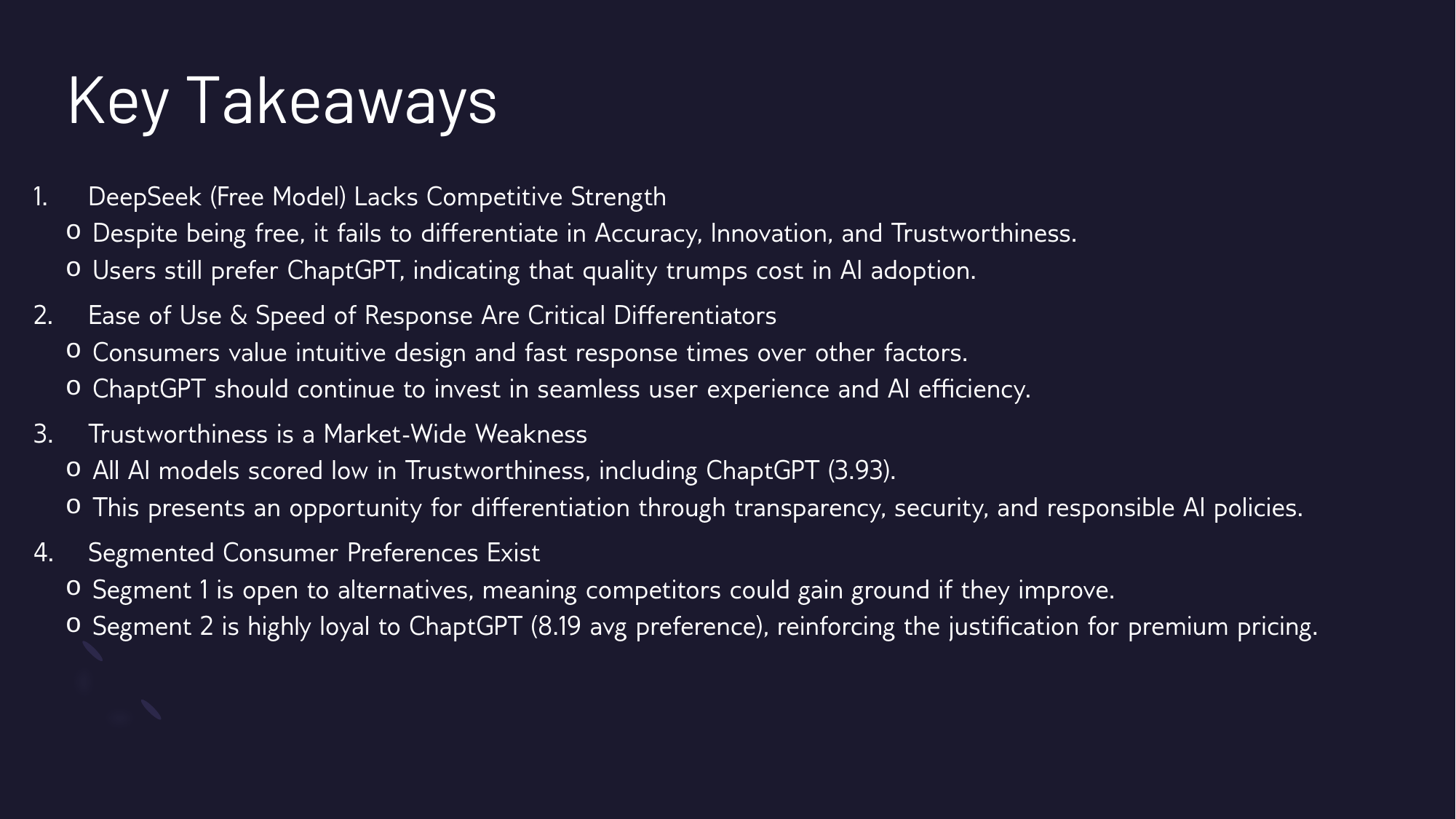

# Key Takeaways

DeepSeek (Free Model) Lacks Competitive Strength
Despite being free, it fails to differentiate in Accuracy, Innovation, and Trustworthiness.
Users still prefer ChaptGPT, indicating that quality trumps cost in AI adoption.
Ease of Use & Speed of Response Are Critical Differentiators
Consumers value intuitive design and fast response times over other factors.
ChaptGPT should continue to invest in seamless user experience and AI efficiency.
Trustworthiness is a Market-Wide Weakness
All AI models scored low in Trustworthiness, including ChaptGPT (3.93).
This presents an opportunity for differentiation through transparency, security, and responsible AI policies.
Segmented Consumer Preferences Exist
Segment 1 is open to alternatives, meaning competitors could gain ground if they improve.
Segment 2 is highly loyal to ChaptGPT (8.19 avg preference), reinforcing the justification for premium pricing.